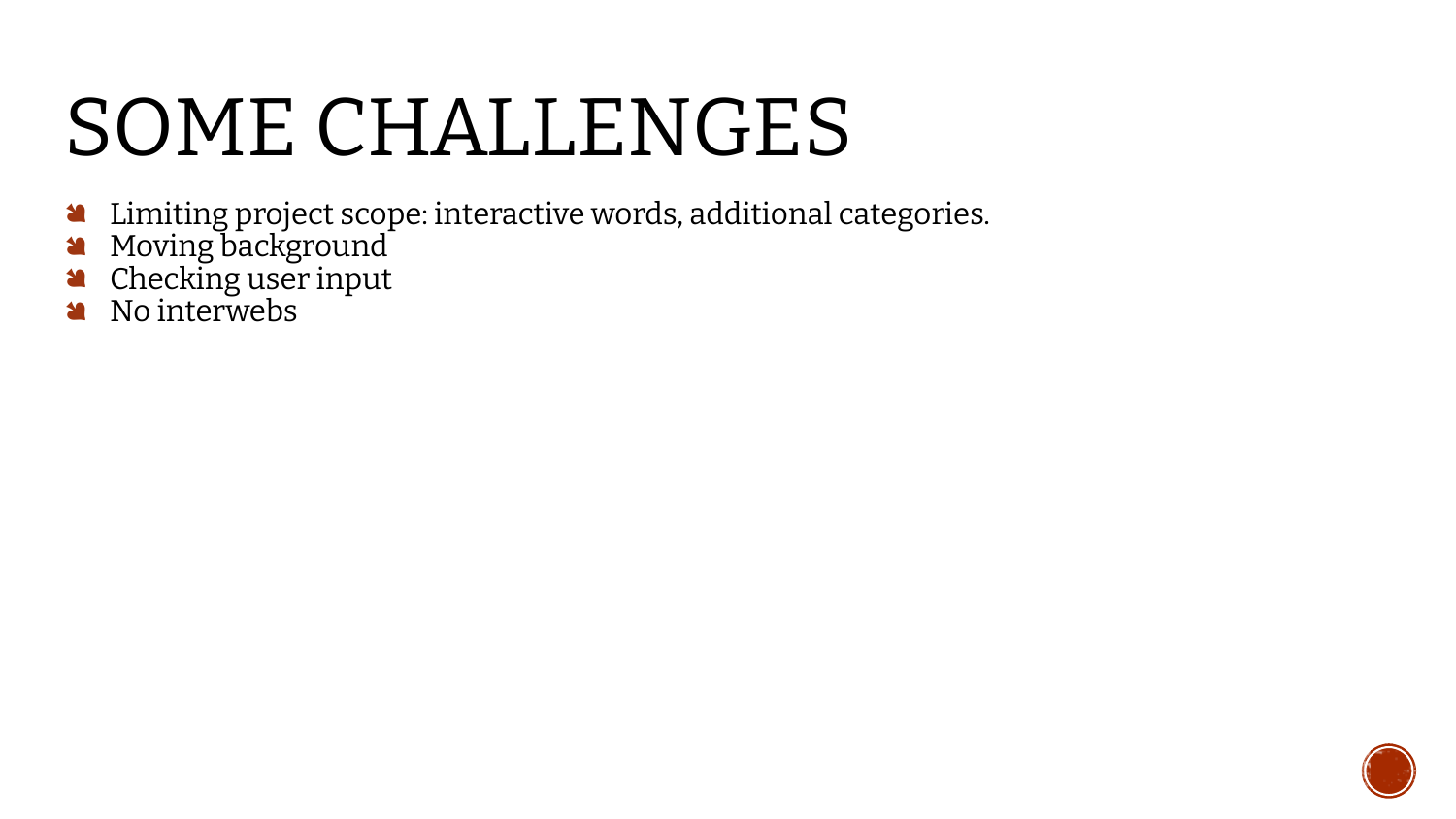

# Some Challenges
Limiting project scope: interactive words, additional categories.
Moving background
Checking user input
No interwebs